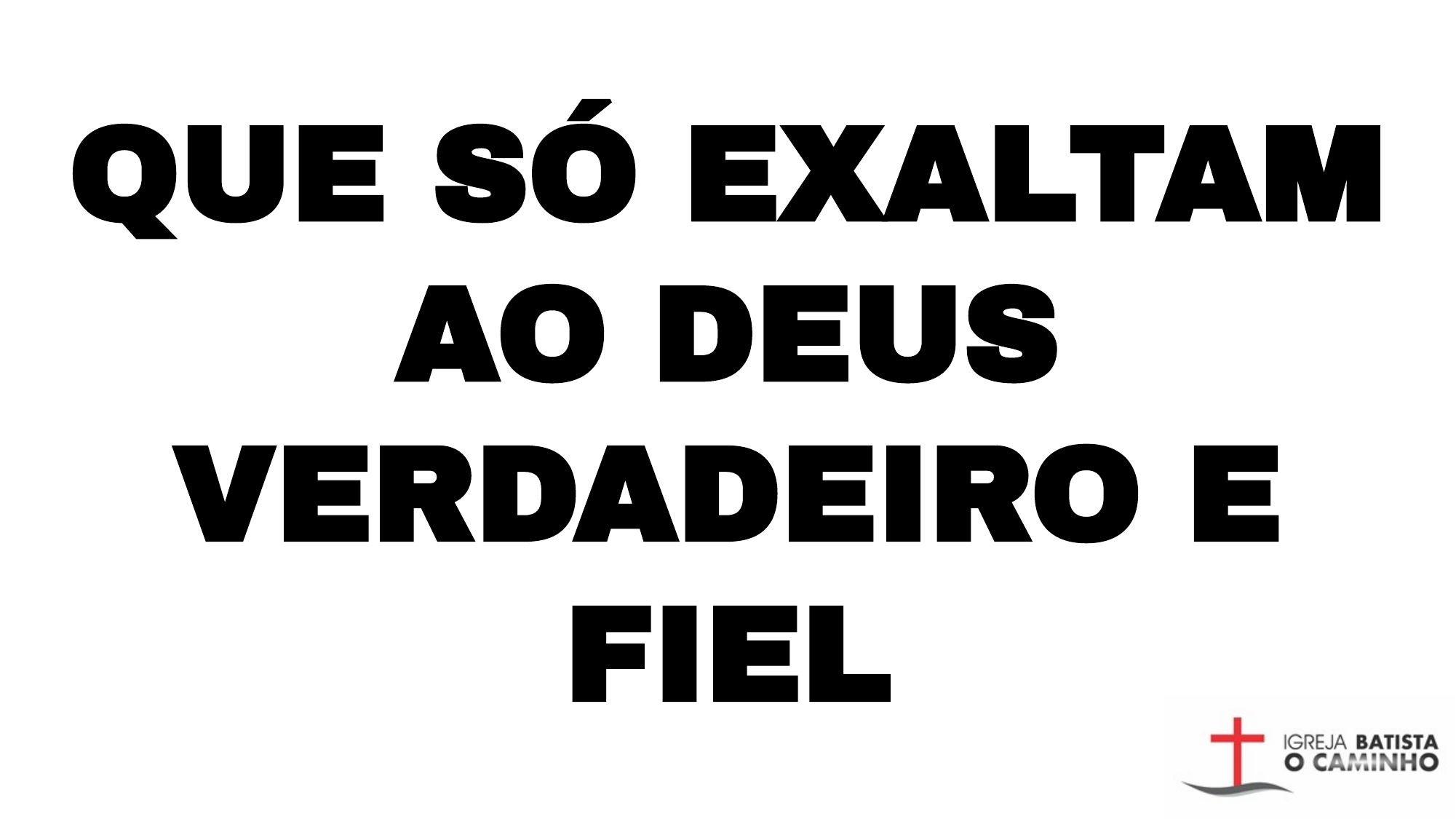

QUE SÓ EXALTAM AO DEUS VERDADEIRO E FIEL